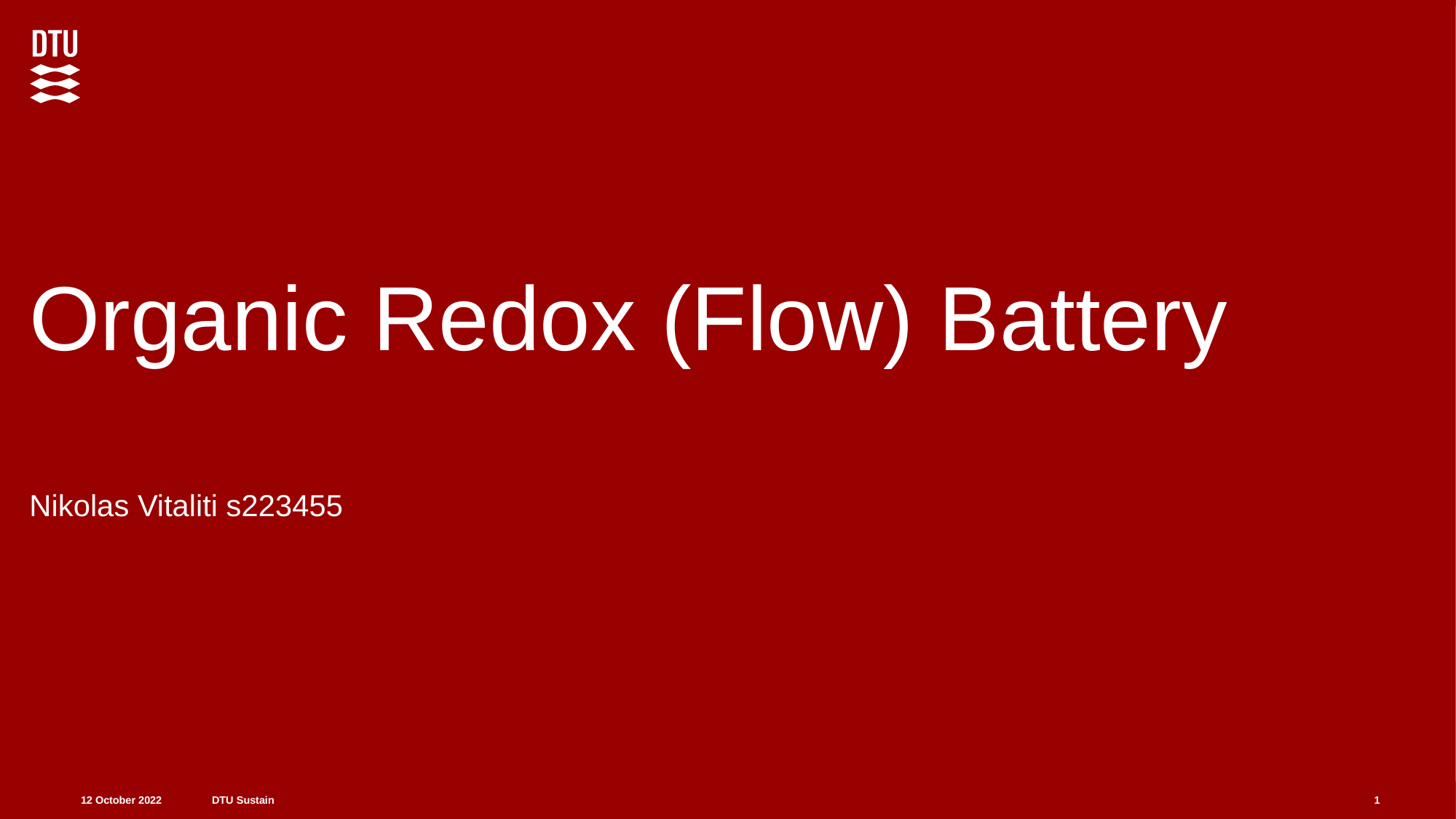

# Organic Redox (Flow) Battery
Nikolas Vitaliti s223455

1